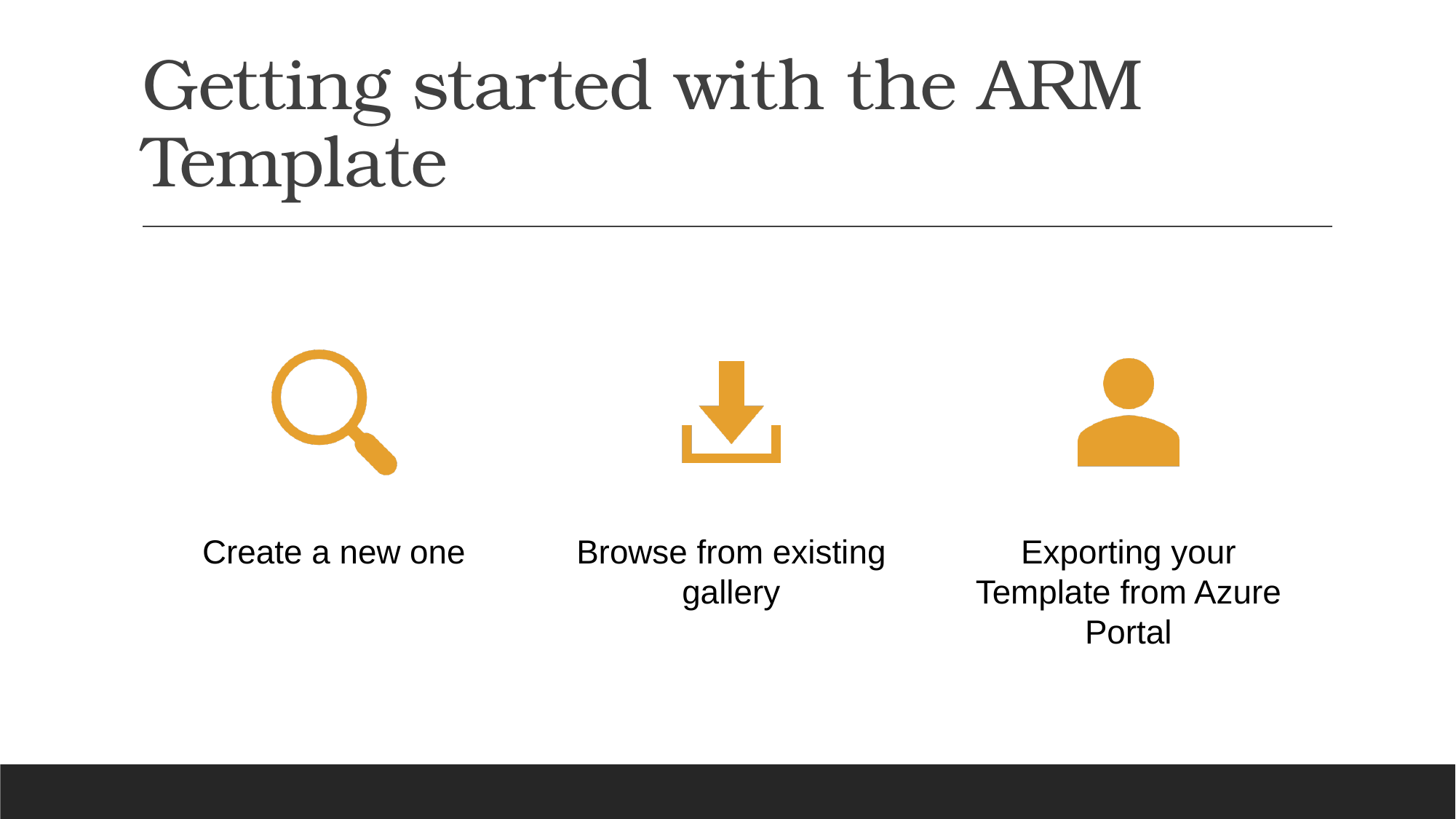

# Getting started with the ARM Template
Create a new one
Browse from existing gallery
Exporting your Template from Azure Portal